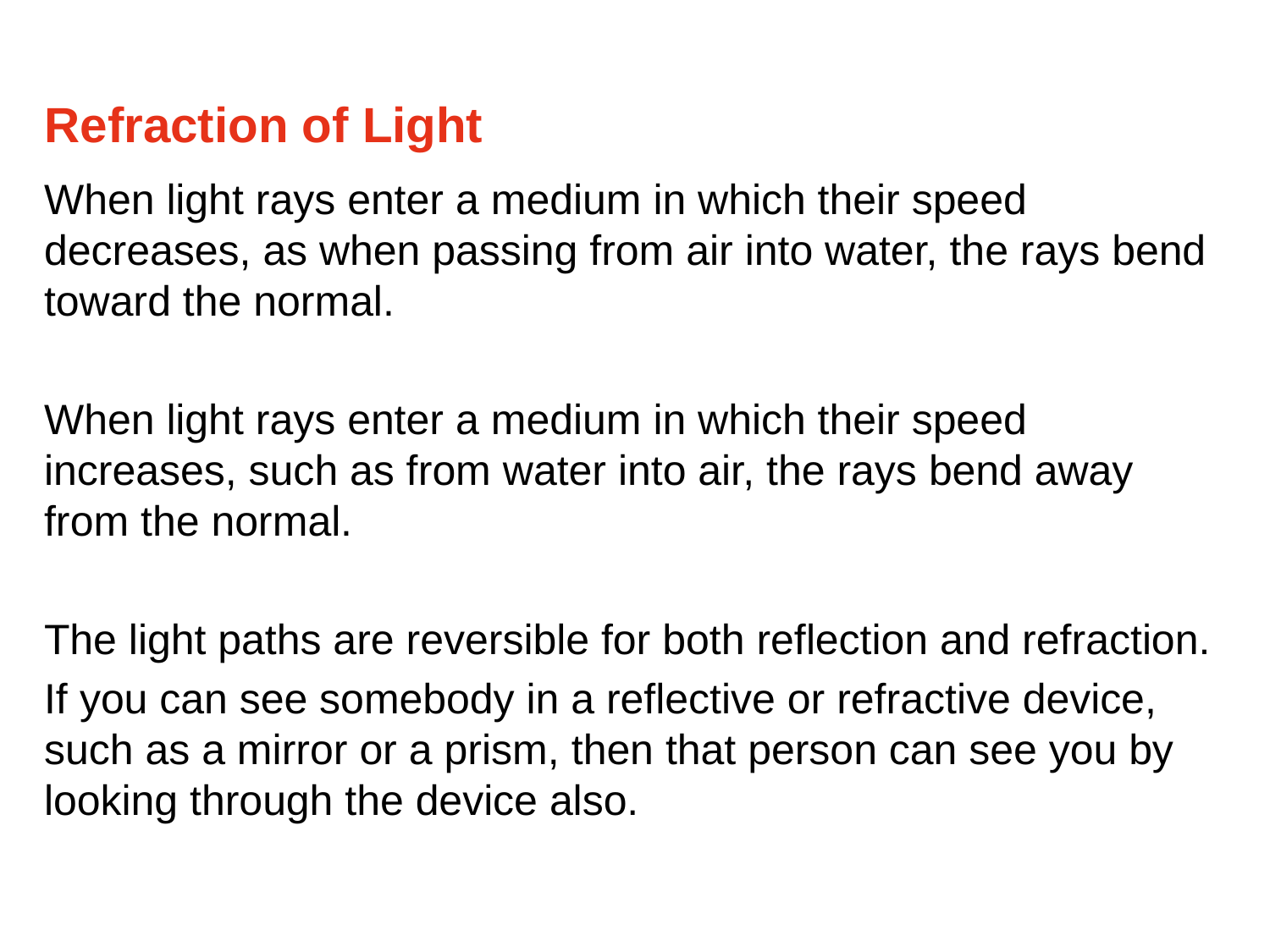

Refraction of Light
When light rays enter a medium in which their speed decreases, as when passing from air into water, the rays bend toward the normal.

When light rays enter a medium in which their speed increases, such as from water into air, the rays bend away from the normal.

The light paths are reversible for both reflection and refraction.
If you can see somebody in a reflective or refractive device, such as a mirror or a prism, then that person can see you by looking through the device also.